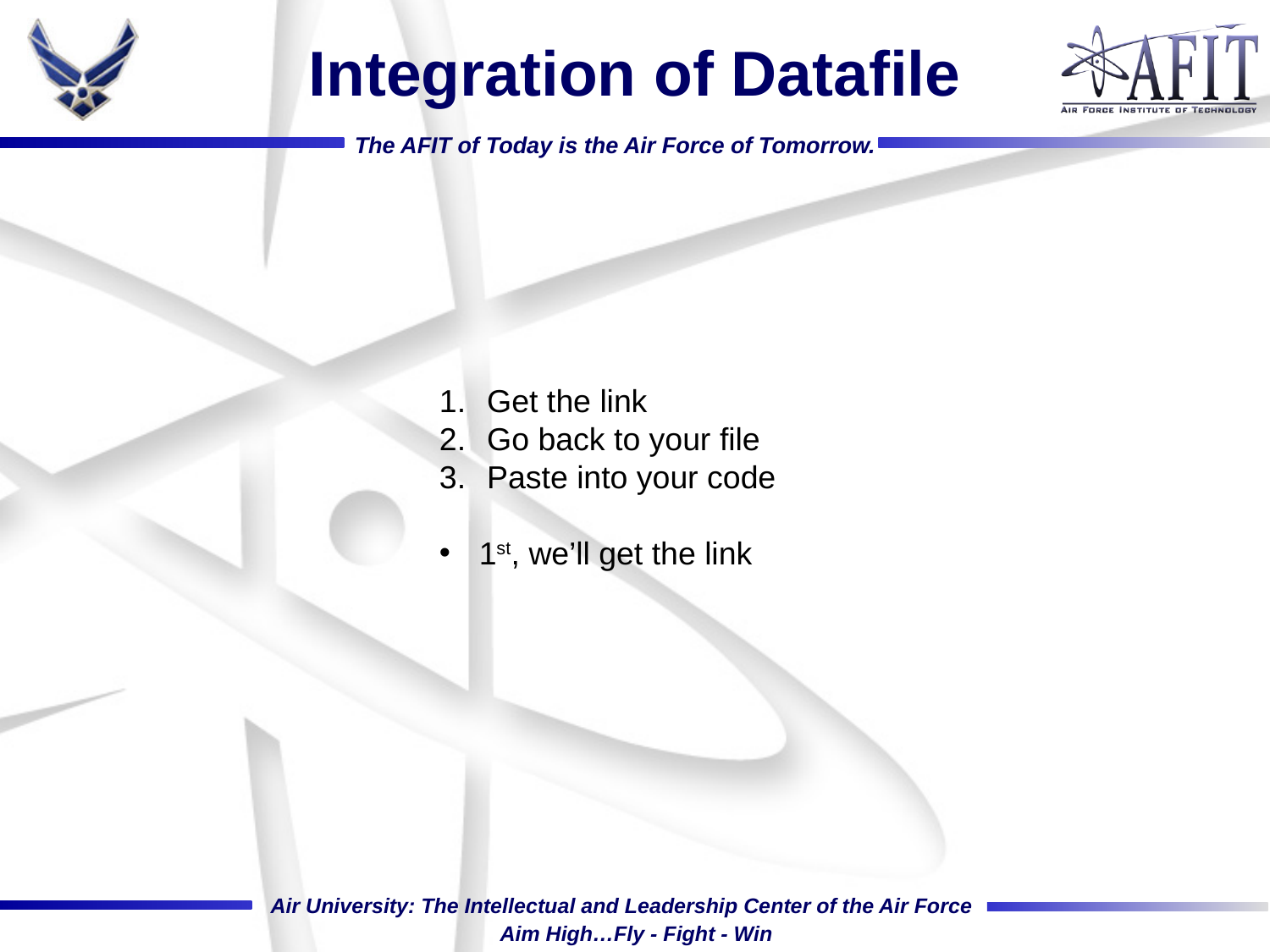

# Integration of Datafile
Get the link
Go back to your file
Paste into your code

1st, we’ll get the link